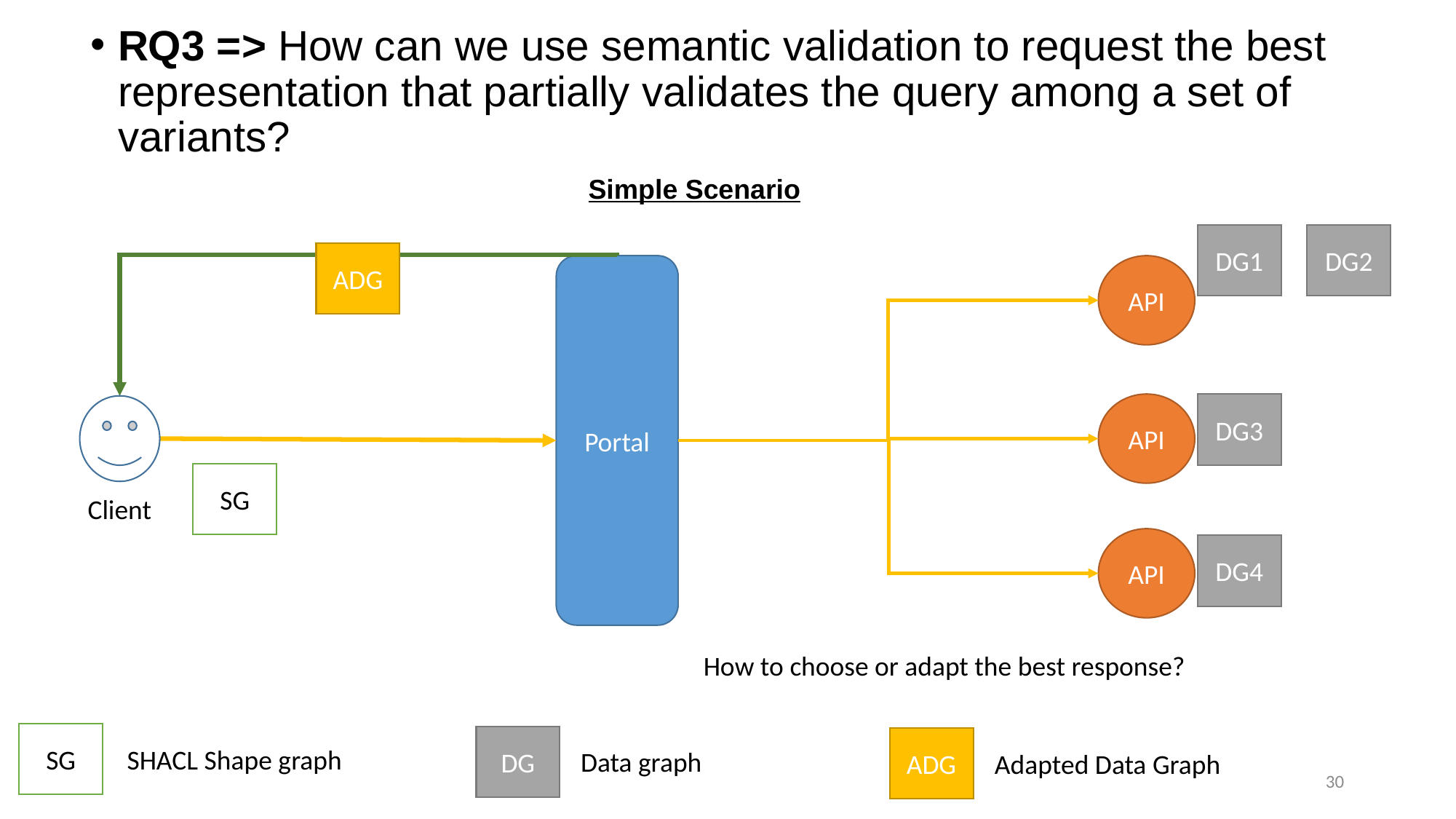

RQ3 => How can we use semantic validation to request the best representation that partially validates the query among a set of variants?
Simple Scenario
DG1
DG2
ADG
Portal
API
API
DG3

Client
SG
API
DG4
How to choose or adapt the best response?
SG
SHACL Shape graph
DG
Data graph
ADG
Adapted Data Graph
30